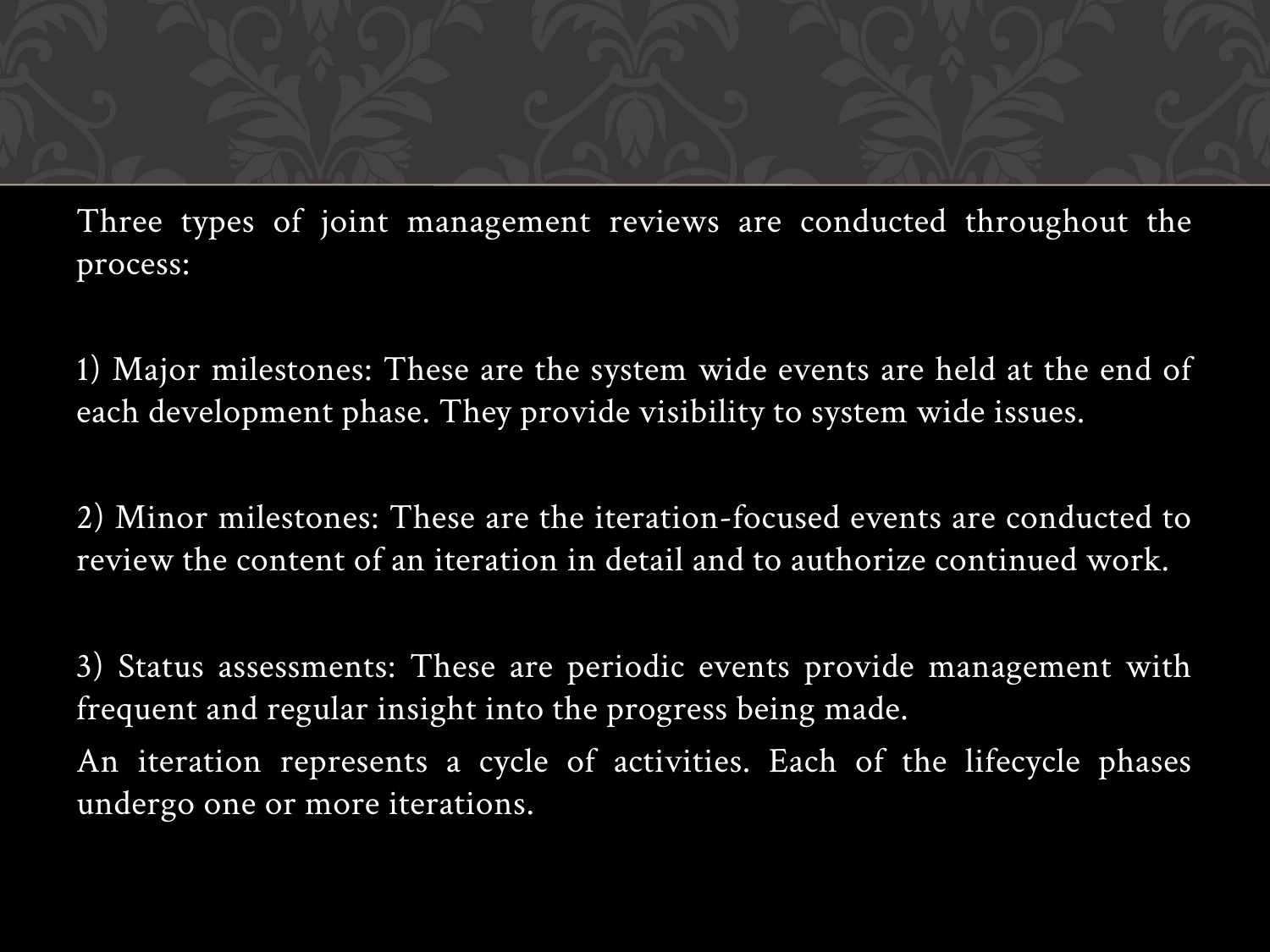

Three types of joint management reviews are conducted throughout the process:

1) Major milestones: These are the system wide events are held at the end of each development phase. They provide visibility to system wide issues.

2) Minor milestones: These are the iteration-focused events are conducted to review the content of an iteration in detail and to authorize continued work.

3) Status assessments: These are periodic events provide management with frequent and regular insight into the progress being made.
An iteration represents a cycle of activities. Each of the lifecycle phases undergo one or more iterations.